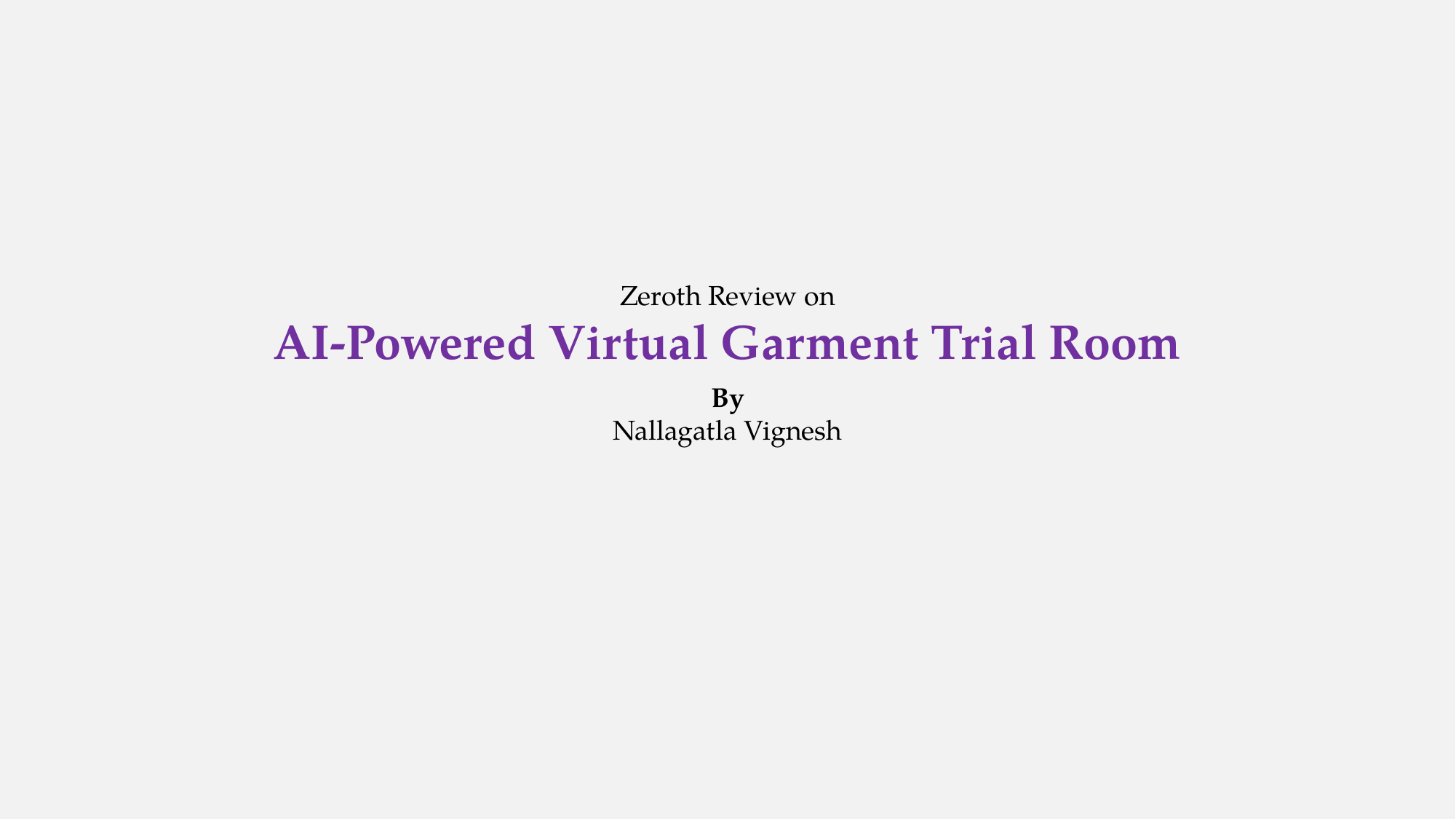

Zeroth Review on
AI-Powered Virtual Garment Trial Room

By
Nallagatla Vignesh